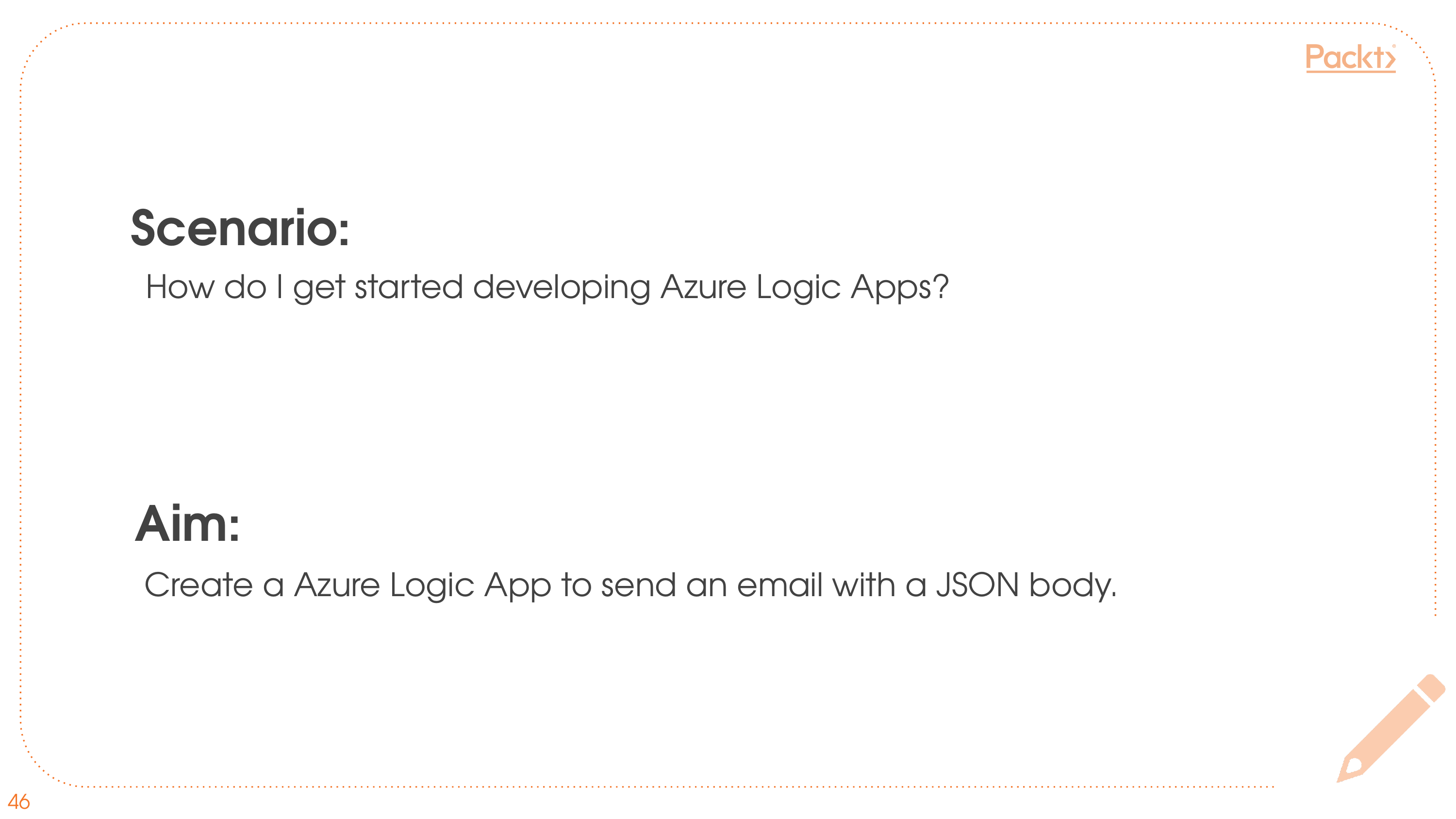

Sld2
Slide12
Scenario: Write the Scenario here
Scenario:
How do I get started developing Azure Logic Apps?

Aim:
Create a Azure Logic App to send an email with a JSON body.
46